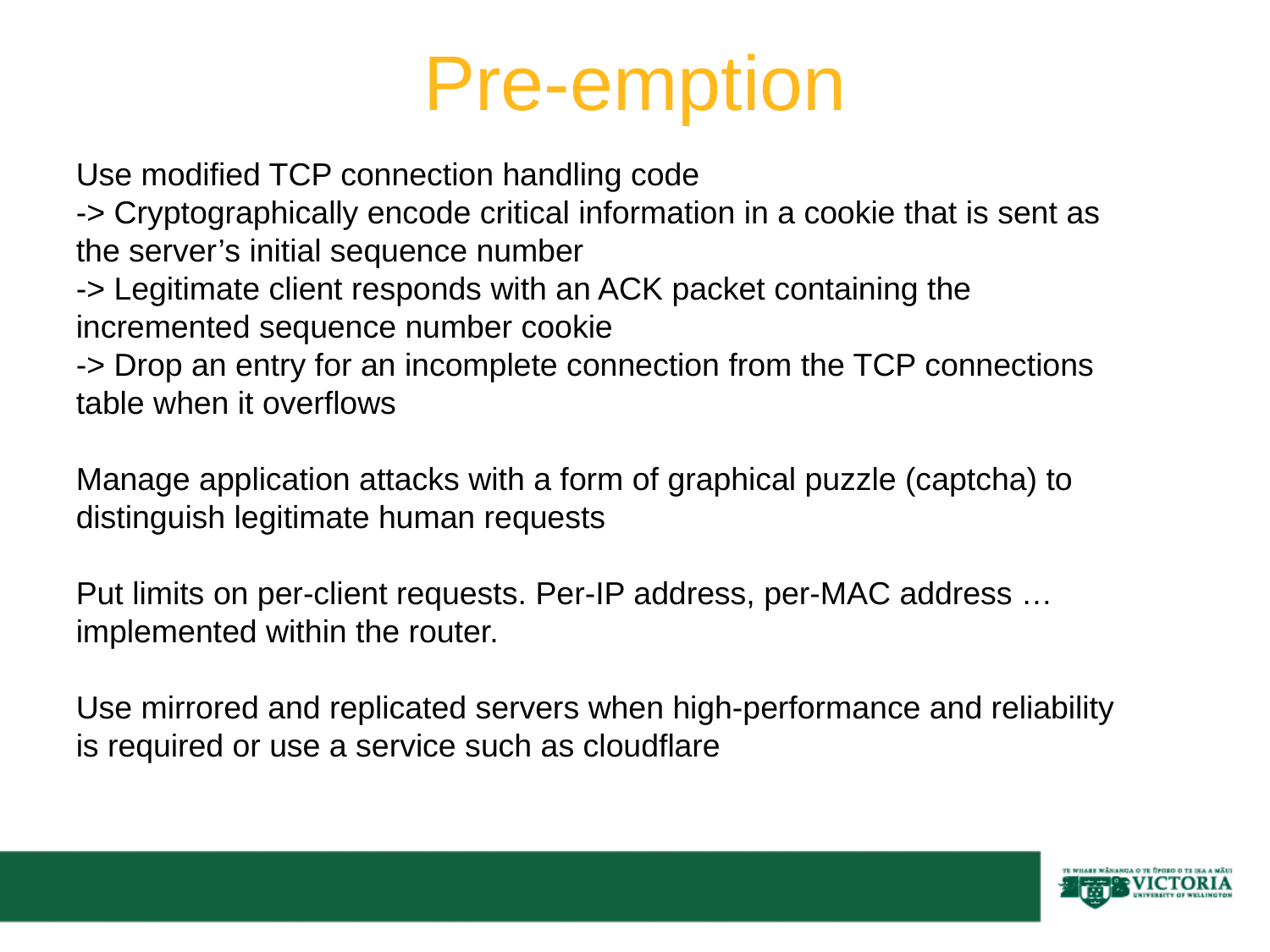

Pre-emption
Use modified TCP connection handling code
-> Cryptographically encode critical information in a cookie that is sent as the server’s initial sequence number
-> Legitimate client responds with an ACK packet containing the incremented sequence number cookie
-> Drop an entry for an incomplete connection from the TCP connections table when it overflows

Manage application attacks with a form of graphical puzzle (captcha) to distinguish legitimate human requests

Put limits on per-client requests. Per-IP address, per-MAC address … implemented within the router.

Use mirrored and replicated servers when high-performance and reliability is required or use a service such as cloudflare